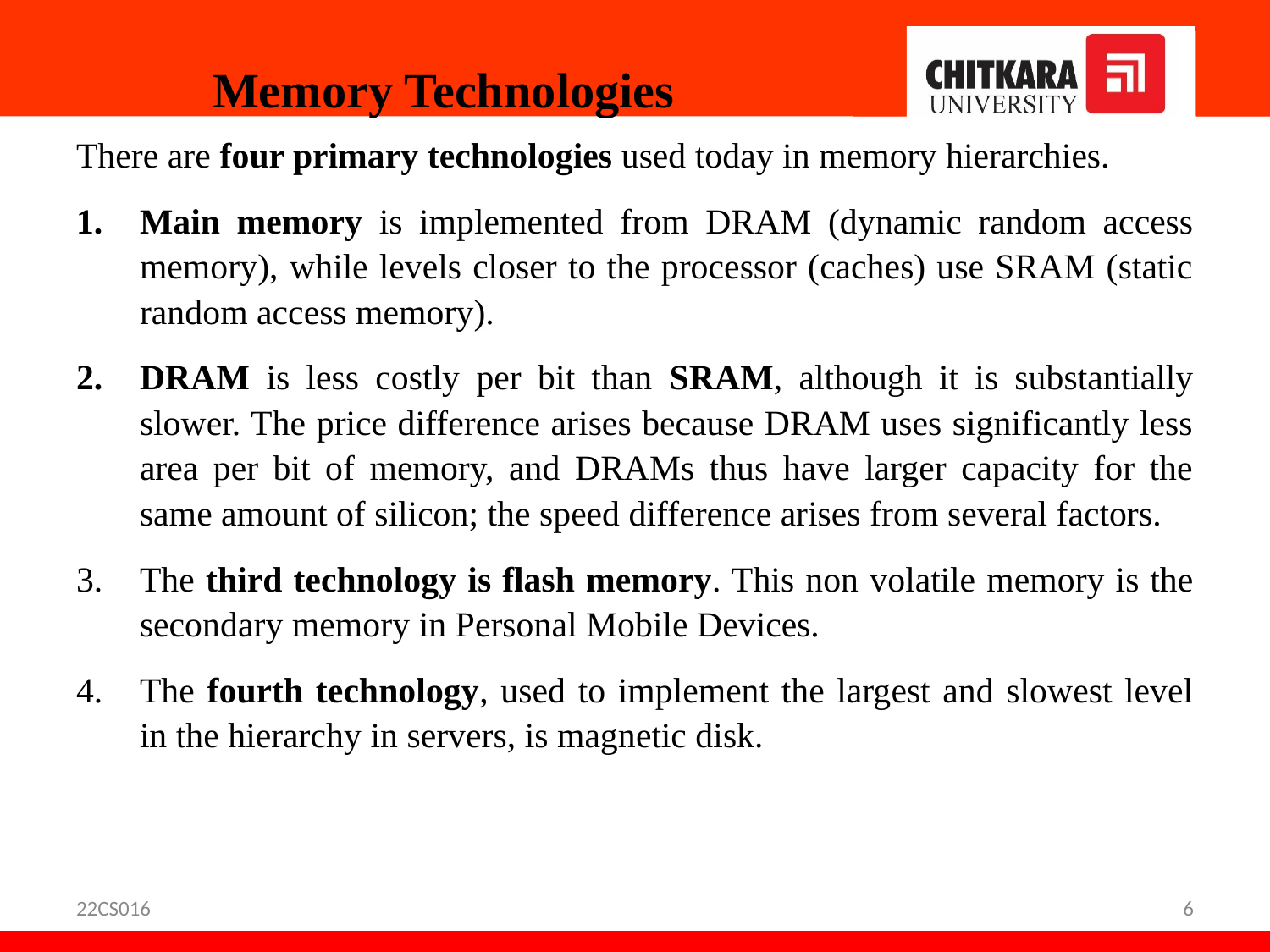

# Memory Technologies
There are four primary technologies used today in memory hierarchies.
Main memory is implemented from DRAM (dynamic random access memory), while levels closer to the processor (caches) use SRAM (static random access memory).
DRAM is less costly per bit than SRAM, although it is substantially slower. The price difference arises because DRAM uses significantly less area per bit of memory, and DRAMs thus have larger capacity for the same amount of silicon; the speed difference arises from several factors.
The third technology is flash memory. This non volatile memory is the secondary memory in Personal Mobile Devices.
The fourth technology, used to implement the largest and slowest level in the hierarchy in servers, is magnetic disk.
22CS016
6